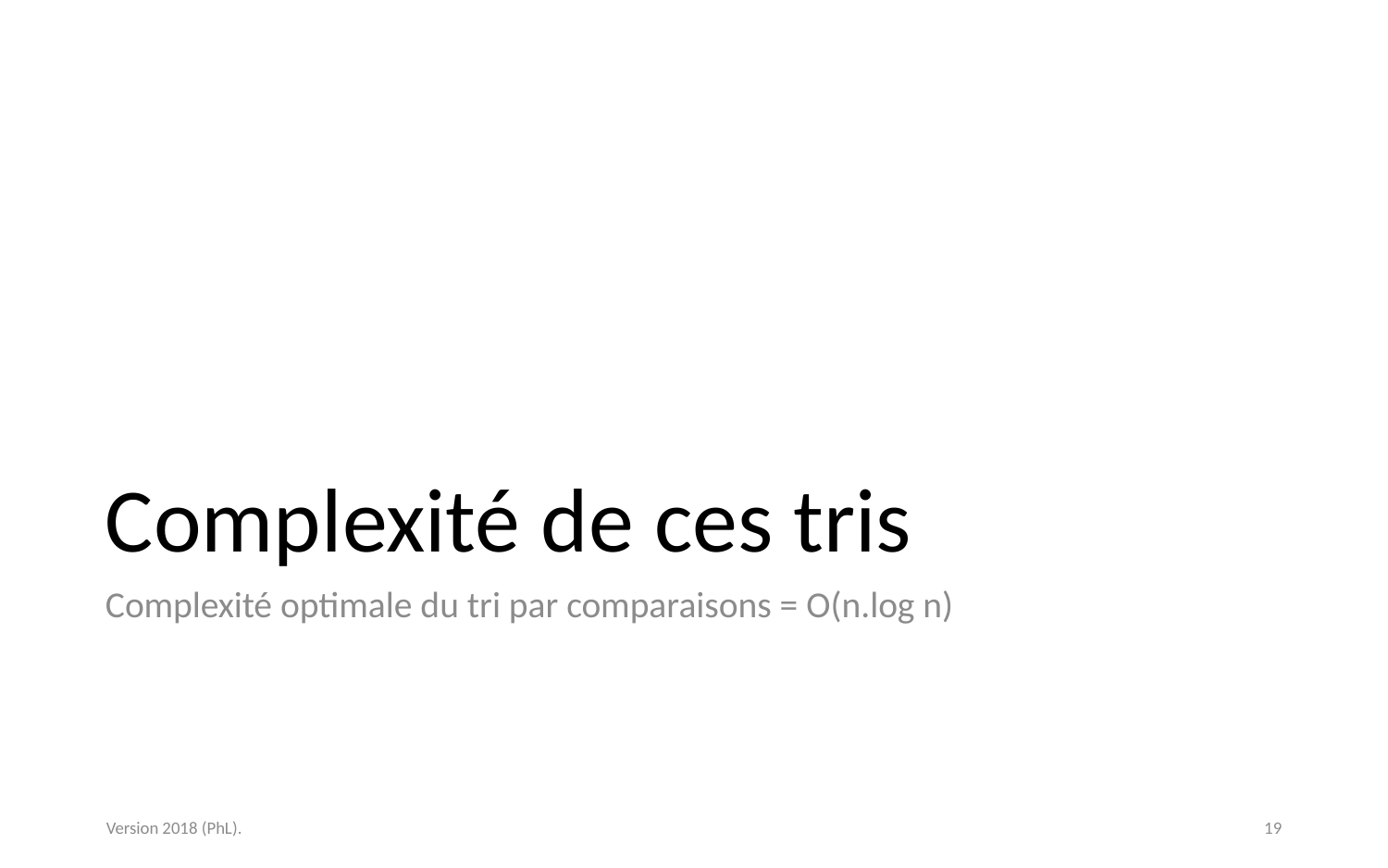

# Complexité de ces tris
Complexité optimale du tri par comparaisons = O(n.log n)
Version 2018 (PhL).
19